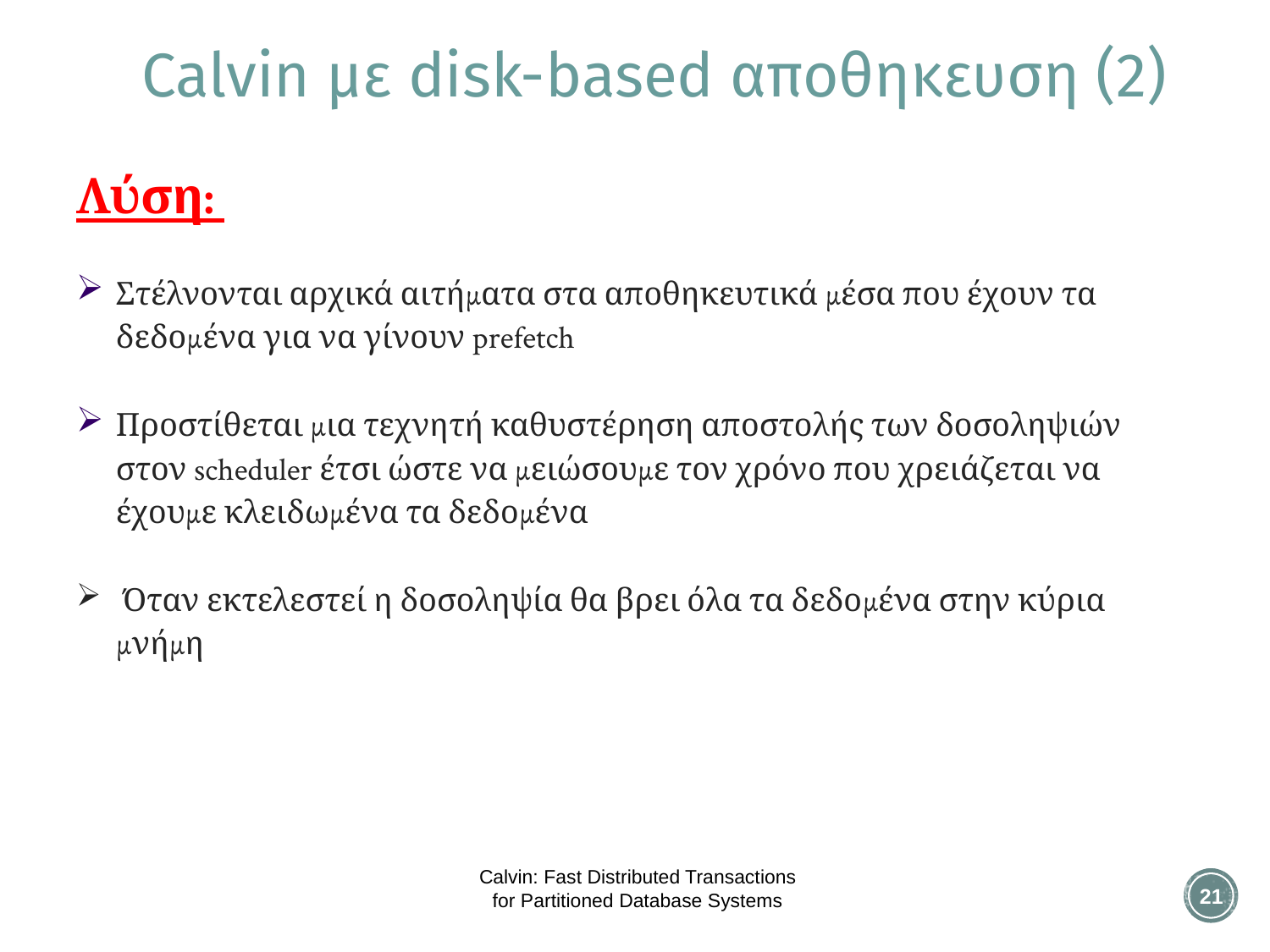

Calvin με disk-based αποθηκευση (2)

Λύση:

Στέλνονται αρχικά αιτήματα στα αποθηκευτικά μέσα που έχουν τα δεδομένα για να γίνουν prefetch

Προστίθεται μια τεχνητή καθυστέρηση αποστολής των δοσοληψιών στον scheduler έτσι ώστε να μειώσουμε τον χρόνο που χρειάζεται να έχουμε κλειδωμένα τα δεδομένα

 Όταν εκτελεστεί η δοσοληψία θα βρει όλα τα δεδομένα στην κύρια μνήμη

Calvin: Fast Distributed Transactions
for Partitioned Database Systems
21